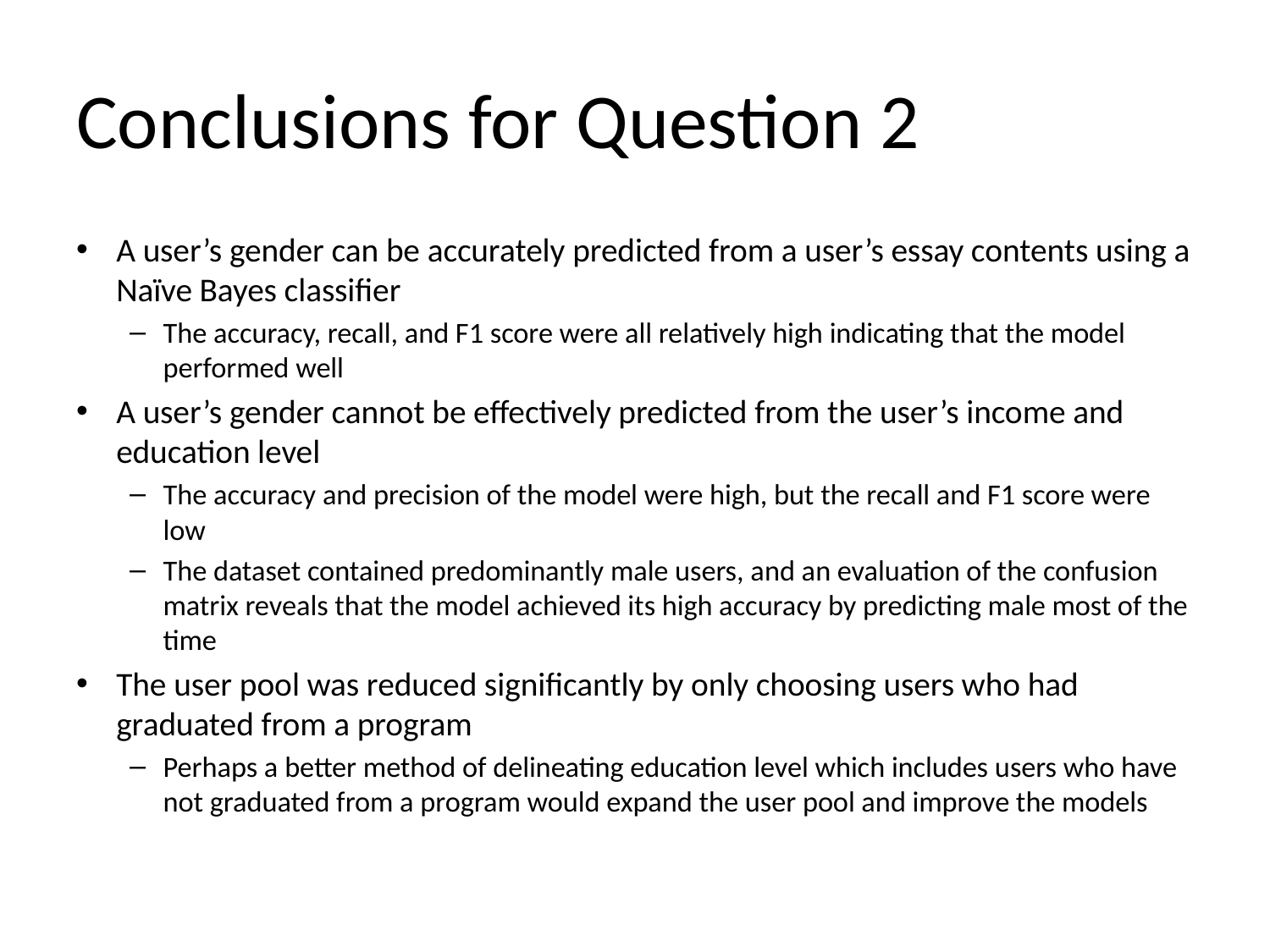

# Conclusions for Question 2
A user’s gender can be accurately predicted from a user’s essay contents using a Naïve Bayes classifier
The accuracy, recall, and F1 score were all relatively high indicating that the model performed well
A user’s gender cannot be effectively predicted from the user’s income and education level
The accuracy and precision of the model were high, but the recall and F1 score were low
The dataset contained predominantly male users, and an evaluation of the confusion matrix reveals that the model achieved its high accuracy by predicting male most of the time
The user pool was reduced significantly by only choosing users who had graduated from a program
Perhaps a better method of delineating education level which includes users who have not graduated from a program would expand the user pool and improve the models